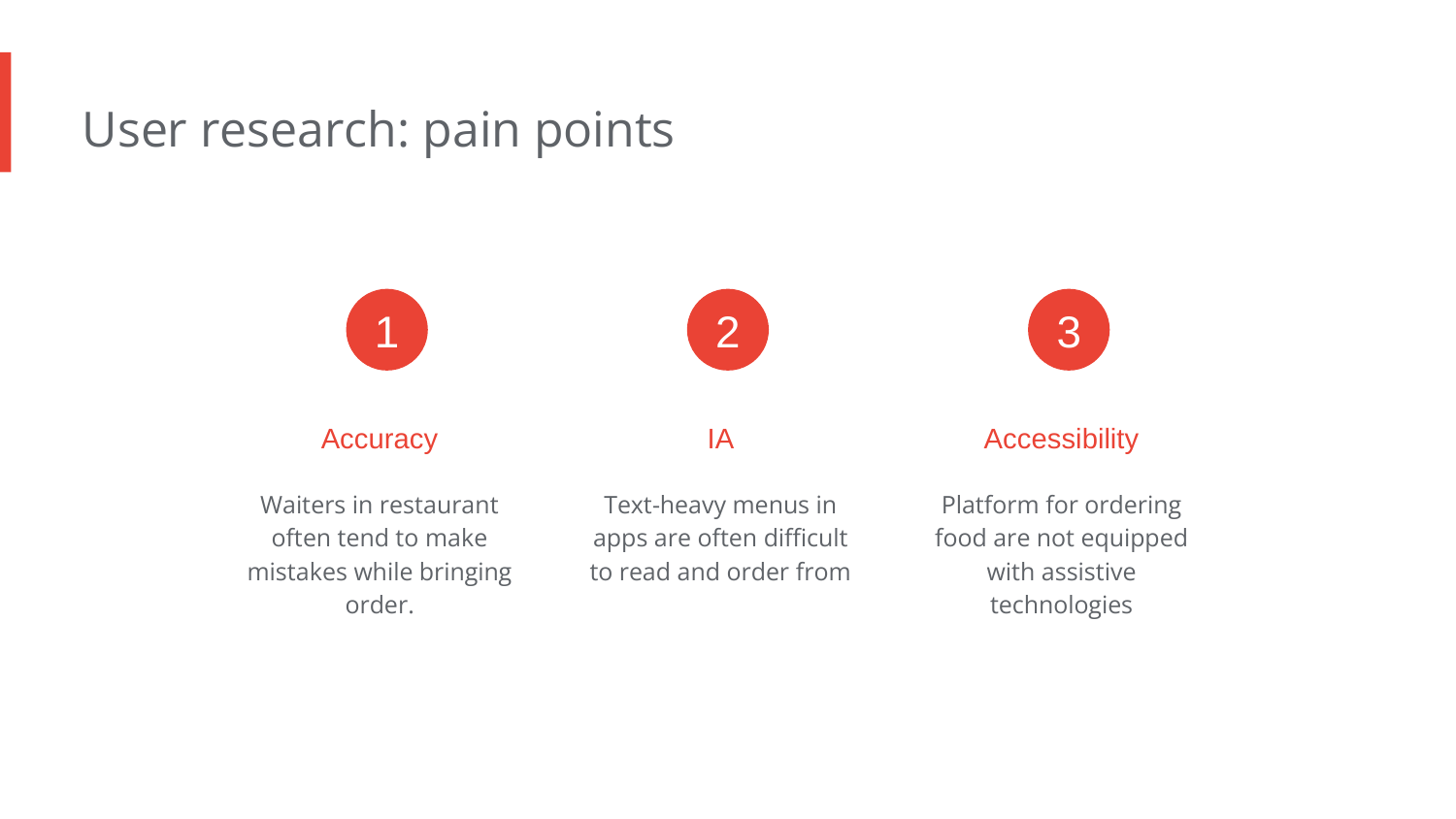

User research: pain points
1
2
3
Accuracy
IA
Accessibility
Waiters in restaurant often tend to make mistakes while bringing order.
Text-heavy menus in apps are often difficult to read and order from
Platform for ordering food are not equipped with assistive technologies